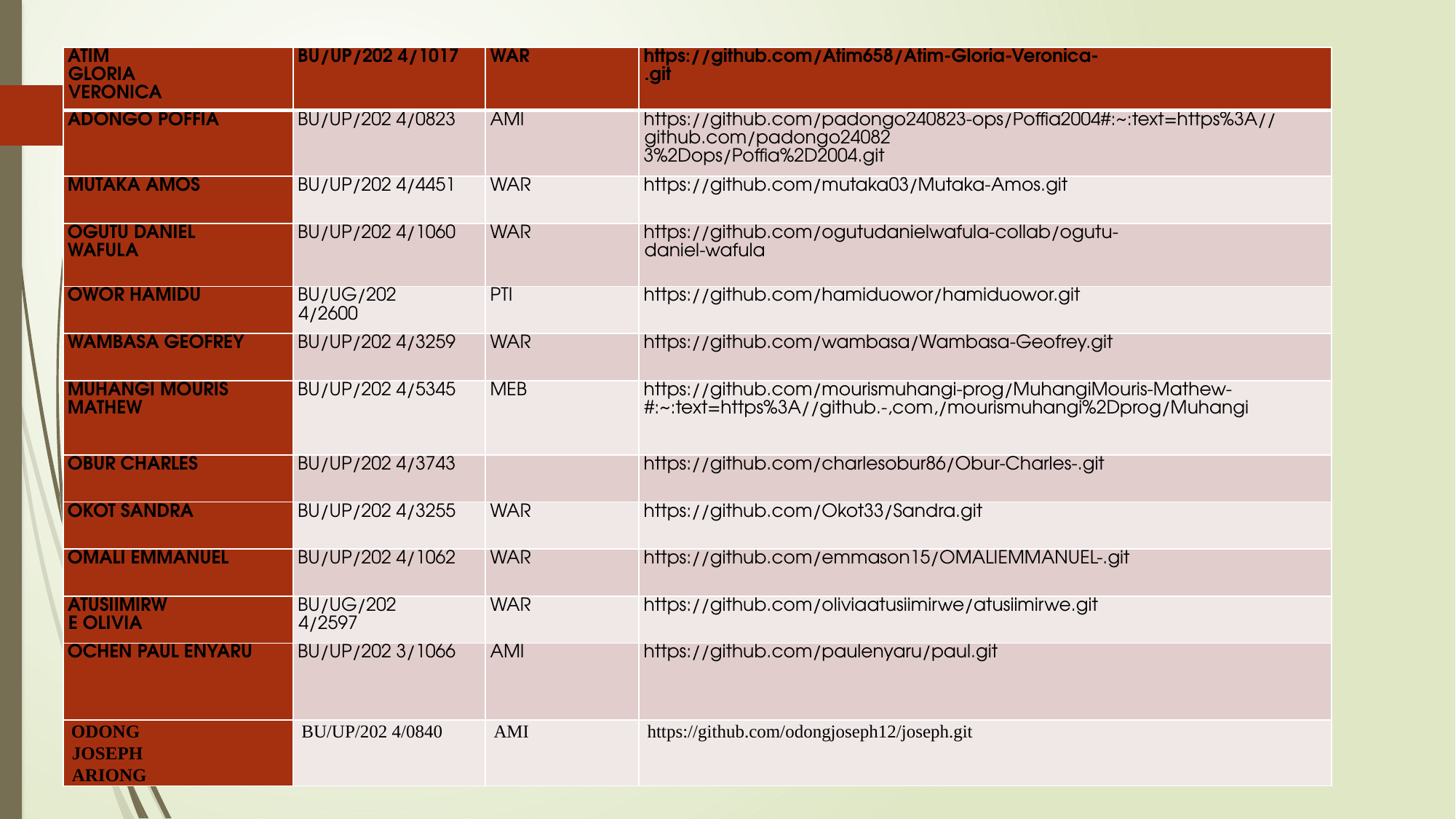

| ATIM GLORIA VERONICA | BU/UP/202 4/1017 | WAR | https://github.com/Atim658/Atim-Gloria-Veronica- .git |
| --- | --- | --- | --- |
| ADONGO POFFIA | BU/UP/202 4/0823 | AMI | https://github.com/padongo240823-ops/Poffia2004#:~:text=https%3A//github.com/padongo24082 3%2Dops/Poffia%2D2004.git |
| MUTAKA AMOS | BU/UP/202 4/4451 | WAR | https://github.com/mutaka03/Mutaka-Amos.git |
| OGUTU DANIEL WAFULA | BU/UP/202 4/1060 | WAR | https://github.com/ogutudanielwafula-collab/ogutu- daniel-wafula |
| OWOR HAMIDU | BU/UG/202 4/2600 | PTI | https://github.com/hamiduowor/hamiduowor.git |
| WAMBASA GEOFREY | BU/UP/202 4/3259 | WAR | https://github.com/wambasa/Wambasa-Geofrey.git |
| MUHANGI MOURIS MATHEW | BU/UP/202 4/5345 | MEB | https://github.com/mourismuhangi-prog/MuhangiMouris-Mathew-#:~:text=https%3A//github.-,com,/mourismuhangi%2Dprog/Muhangi |
| OBUR CHARLES | BU/UP/202 4/3743 |  | https://github.com/charlesobur86/Obur-Charles-.git |
| OKOT SANDRA | BU/UP/202 4/3255 | WAR | https://github.com/Okot33/Sandra.git |
| OMALI EMMANUEL | BU/UP/202 4/1062 | WAR | https://github.com/emmason15/OMALIEMMANUEL-.git |
| ATUSIIMIRW E OLIVIA | BU/UG/202 4/2597 | WAR | https://github.com/oliviaatusiimirwe/atusiimirwe.git |
| OCHEN PAUL ENYARU | BU/UP/202 3/1066 | AMI | https://github.com/paulenyaru/paul.git |
| ODONG JOSEPH ARIONG | BU/UP/202 4/0840 | AMI | https://github.com/odongjoseph12/joseph.git |